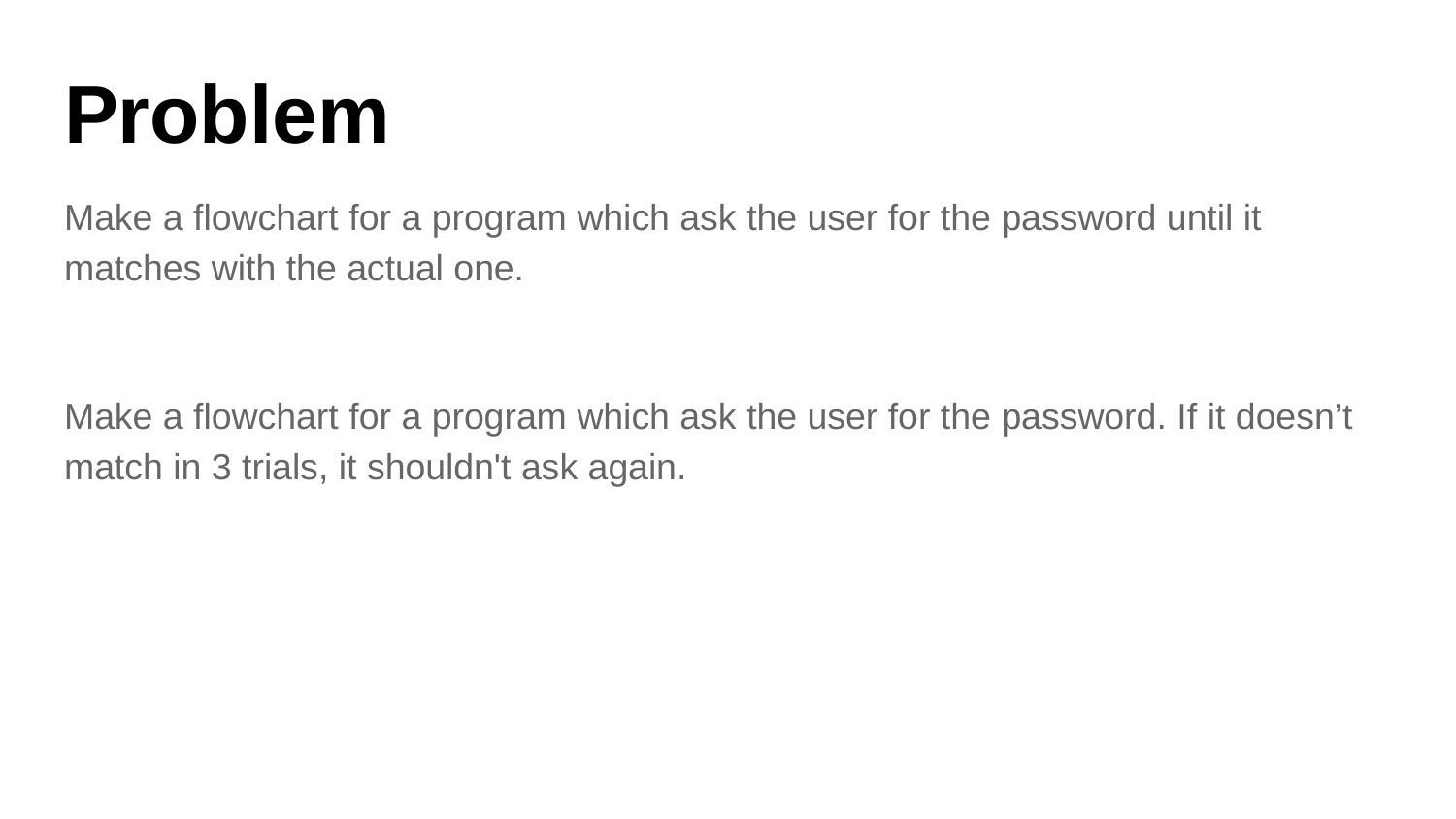

# Problem
Make a flowchart for a program which ask the user for the password until it matches with the actual one.

Make a flowchart for a program which ask the user for the password. If it doesn’t match in 3 trials, it shouldn't ask again.